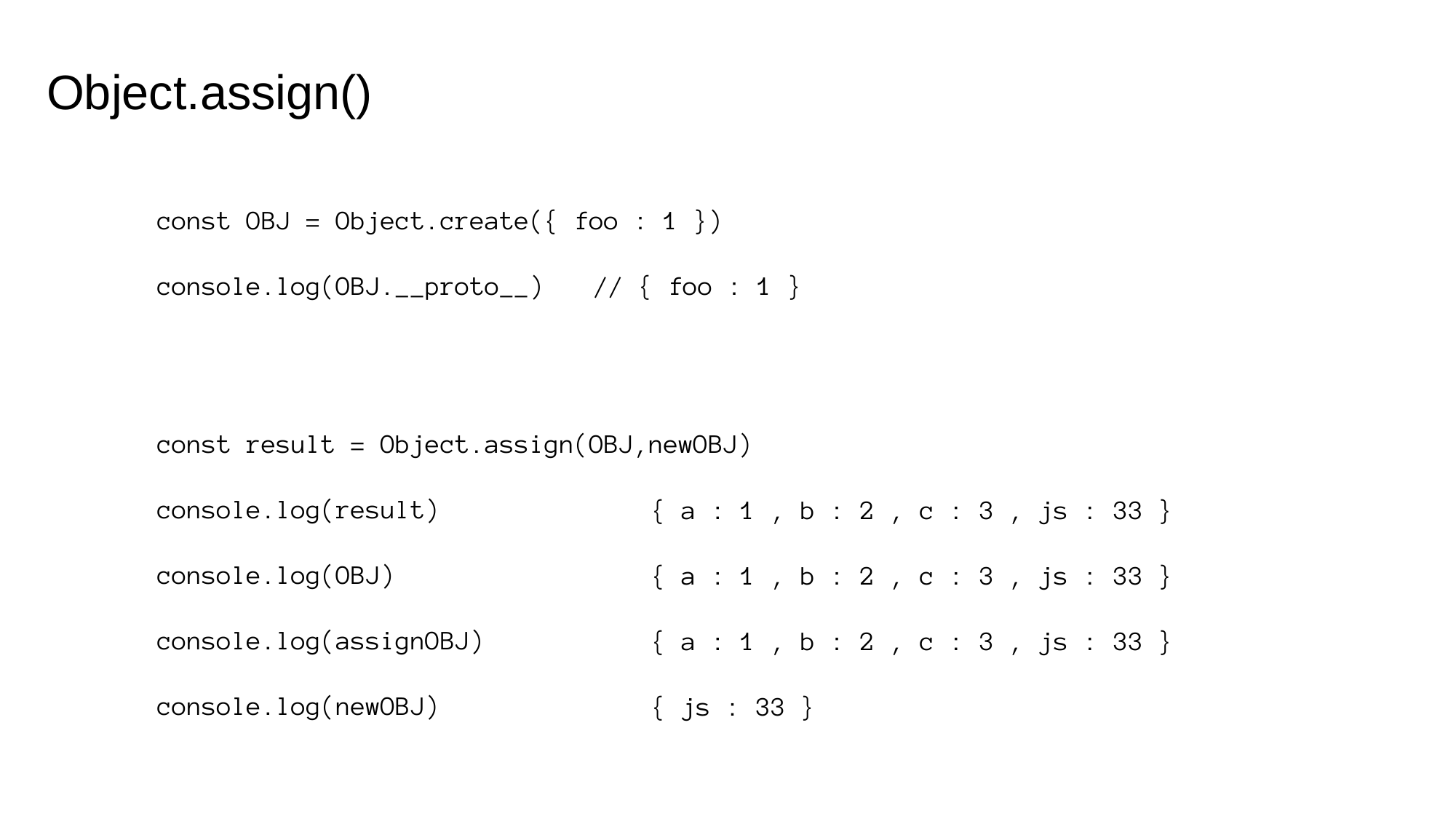

Object.assign()
const OBJ = Object.create({ foo : 1 })

console.log(OBJ.__proto__)	// { foo : 1 }
const result = Object.assign(OBJ,newOBJ)

console.log(result)

console.log(OBJ)

console.log(assignOBJ)

console.log(newOBJ)
{ a : 1 , b : 2 , c : 3 , js : 33 }

{ a : 1 , b : 2 , c : 3 , js : 33 }

{ a : 1 , b : 2 , c : 3 , js : 33 }

{ js : 33 }